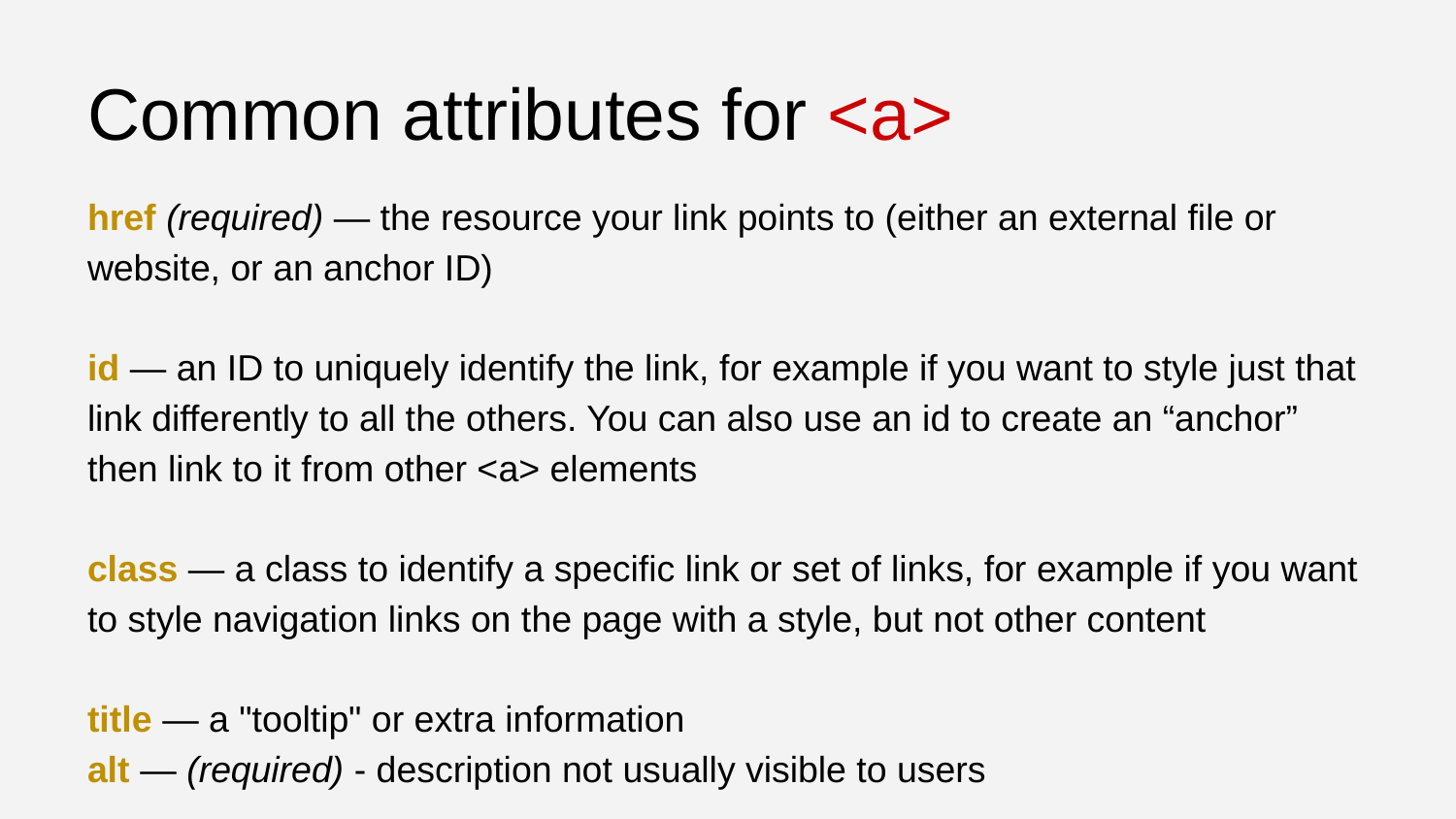

# Common attributes for <a>
href (required) — the resource your link points to (either an external file or website, or an anchor ID)

id — an ID to uniquely identify the link, for example if you want to style just that link differently to all the others. You can also use an id to create an “anchor” then link to it from other <a> elements

class — a class to identify a specific link or set of links, for example if you want to style navigation links on the page with a style, but not other content

title — a "tooltip" or extra information
alt — (required) - description not usually visible to users